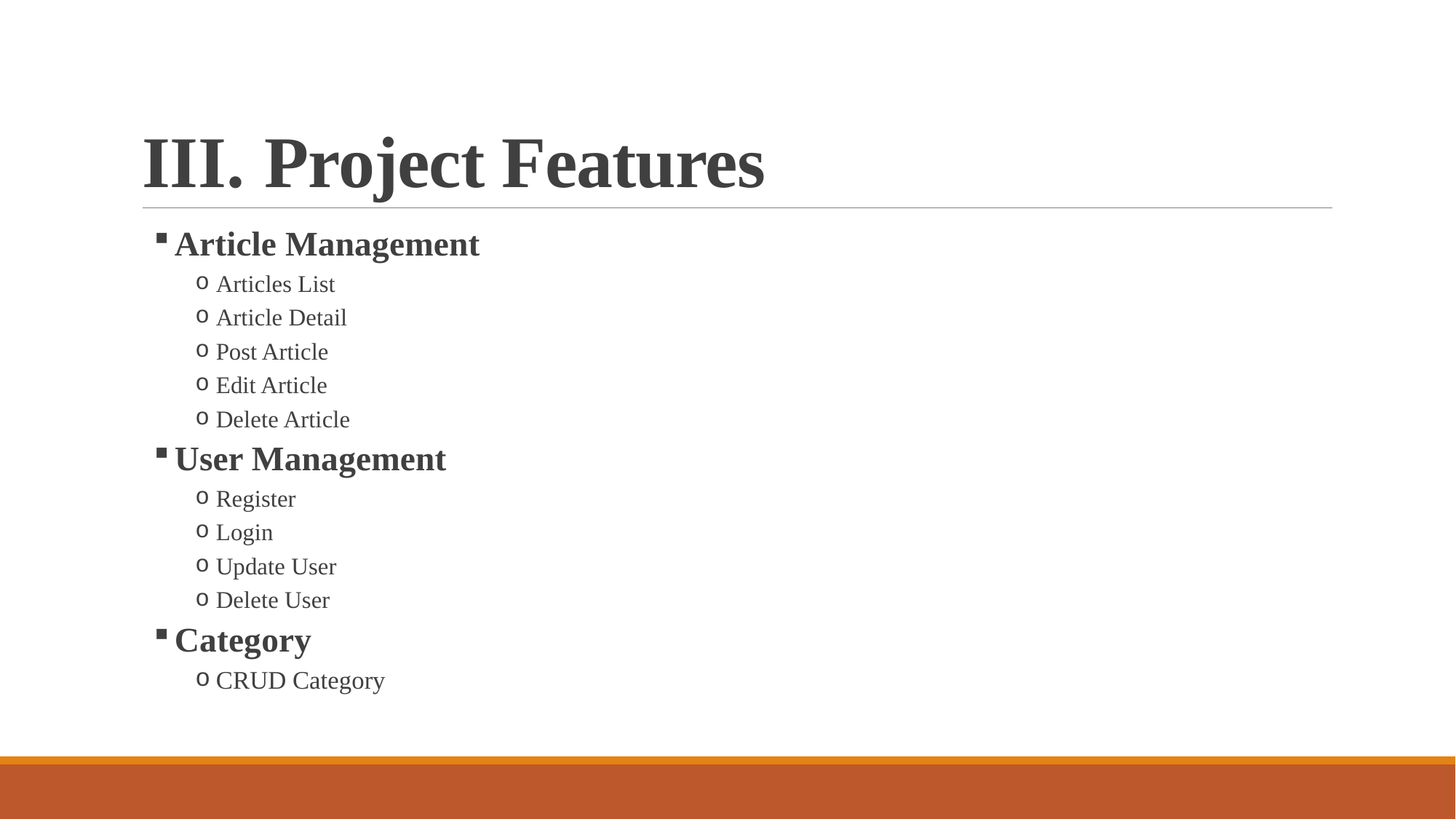

# Project Features
Article Management
Articles List
Article Detail
Post Article
Edit Article
Delete Article
User Management
Register
Login
Update User
Delete User
Category
CRUD Category